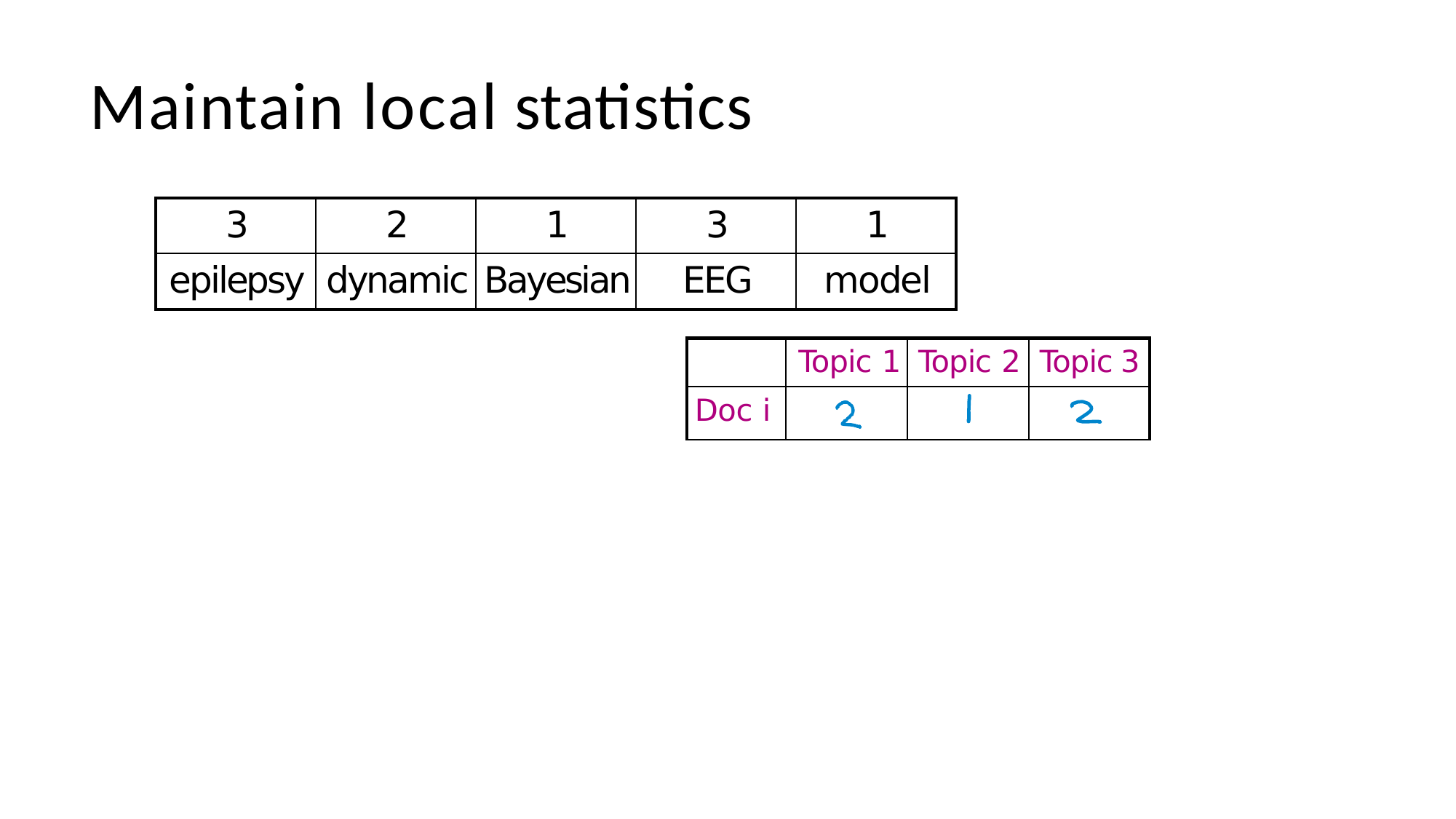

# Maintain local statistics
| 3 | 2 | 1 | 3 | 1 |
| --- | --- | --- | --- | --- |
| epilepsy | dynamic | Bayesian | EEG | model |
|  | Topic 1 | Topic 2 | Topic 3 |
| --- | --- | --- | --- |
| Doc i |  |  |  |